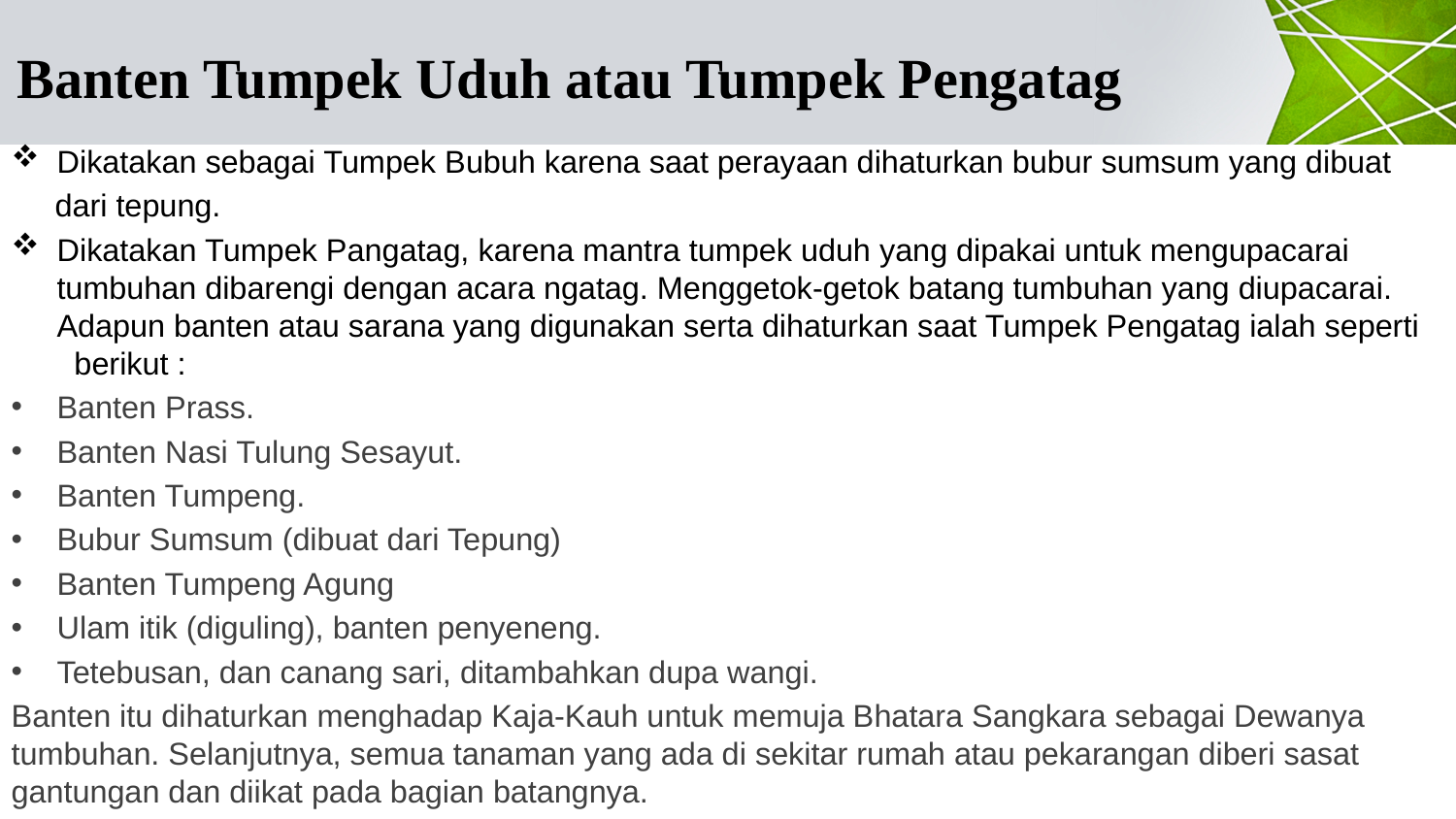

# Banten Tumpek Uduh atau Tumpek Pengatag
Dikatakan sebagai Tumpek Bubuh karena saat perayaan dihaturkan bubur sumsum yang dibuat
     dari tepung.
Dikatakan Tumpek Pangatag, karena mantra tumpek uduh yang dipakai untuk mengupacarai         tumbuhan dibarengi dengan acara ngatag. Menggetok-getok batang tumbuhan yang diupacarai.   Adapun banten atau sarana yang digunakan serta dihaturkan saat Tumpek Pengatag ialah seperti     berikut :
Banten Prass.
Banten Nasi Tulung Sesayut.
Banten Tumpeng.
Bubur Sumsum (dibuat dari Tepung)
Banten Tumpeng Agung
Ulam itik (diguling), banten penyeneng.
Tetebusan, dan canang sari, ditambahkan dupa wangi.
Banten itu dihaturkan menghadap Kaja-Kauh untuk memuja Bhatara Sangkara sebagai Dewanya tumbuhan. Selanjutnya, semua tanaman yang ada di sekitar rumah atau pekarangan diberi sasat gantungan dan diikat pada bagian batangnya.